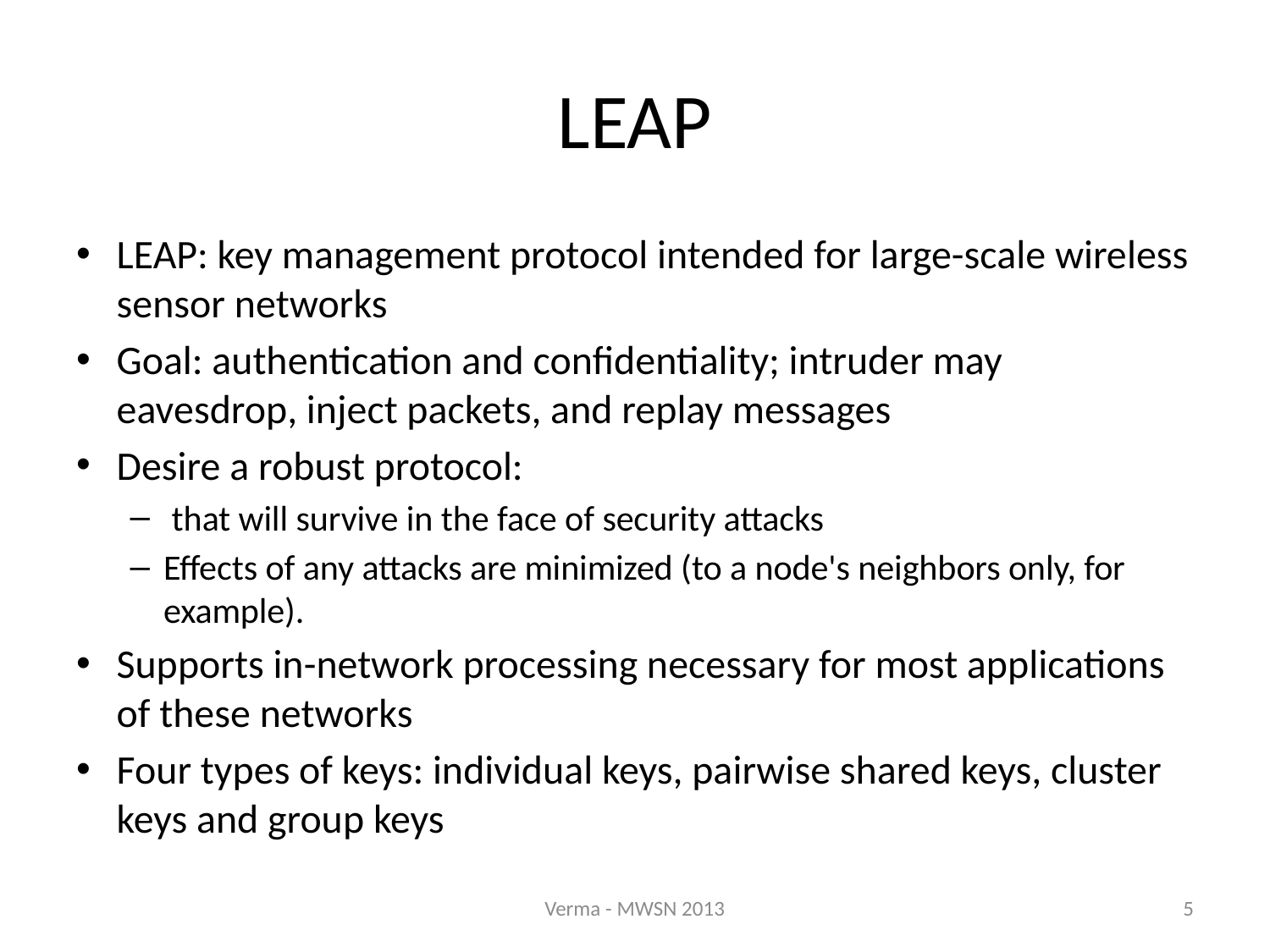

# LEAP
LEAP: key management protocol intended for large-scale wireless sensor networks
Goal: authentication and confidentiality; intruder may eavesdrop, inject packets, and replay messages
Desire a robust protocol:
 that will survive in the face of security attacks
Effects of any attacks are minimized (to a node's neighbors only, for example).
Supports in-network processing necessary for most applications of these networks
Four types of keys: individual keys, pairwise shared keys, cluster keys and group keys
Verma - MWSN 2013
5